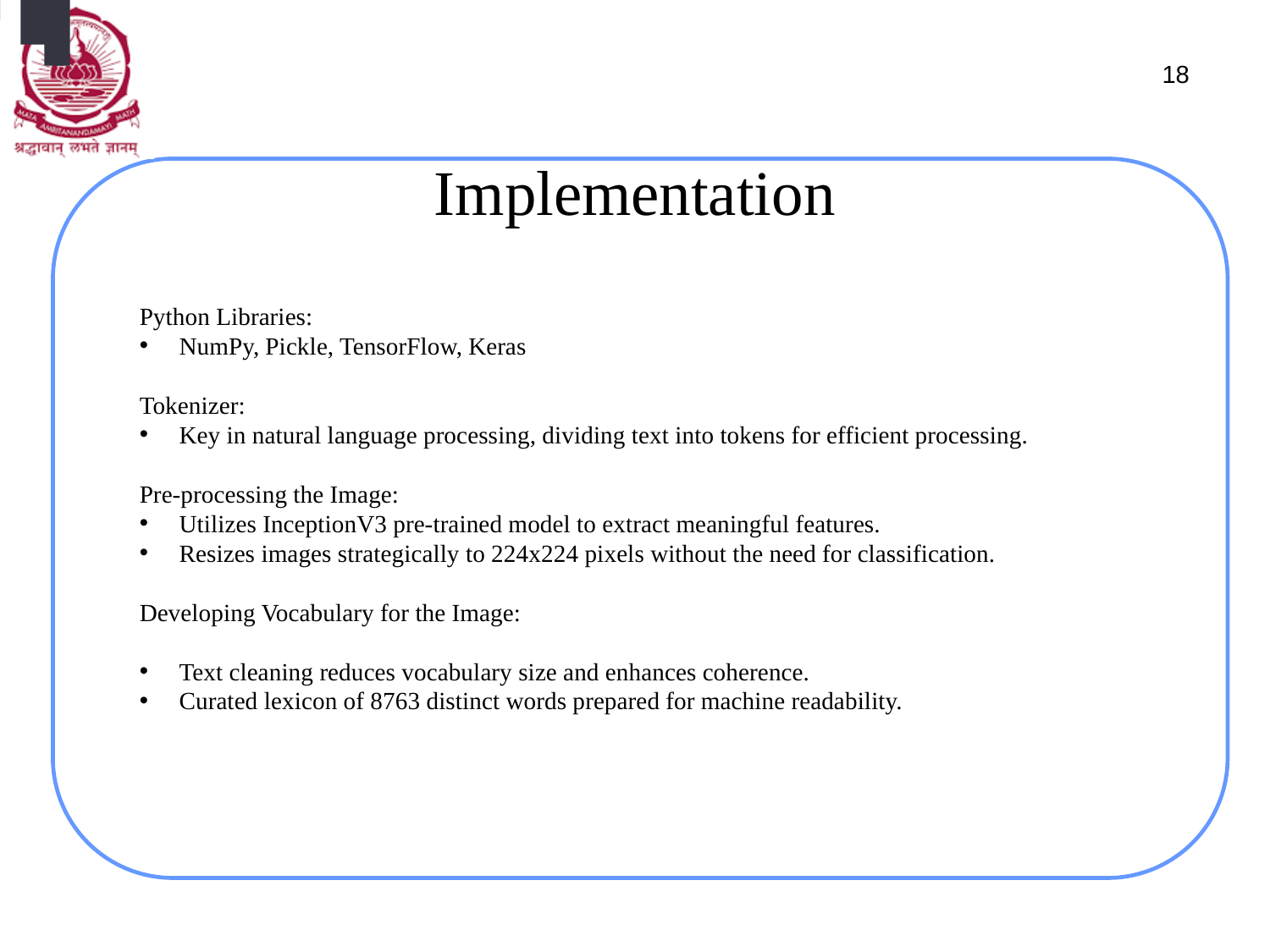

18
# Implementation
Python Libraries:
NumPy, Pickle, TensorFlow, Keras

Tokenizer:
Key in natural language processing, dividing text into tokens for efficient processing.

Pre-processing the Image:
Utilizes InceptionV3 pre-trained model to extract meaningful features.
Resizes images strategically to 224x224 pixels without the need for classification.

Developing Vocabulary for the Image:

Text cleaning reduces vocabulary size and enhances coherence.
Curated lexicon of 8763 distinct words prepared for machine readability.